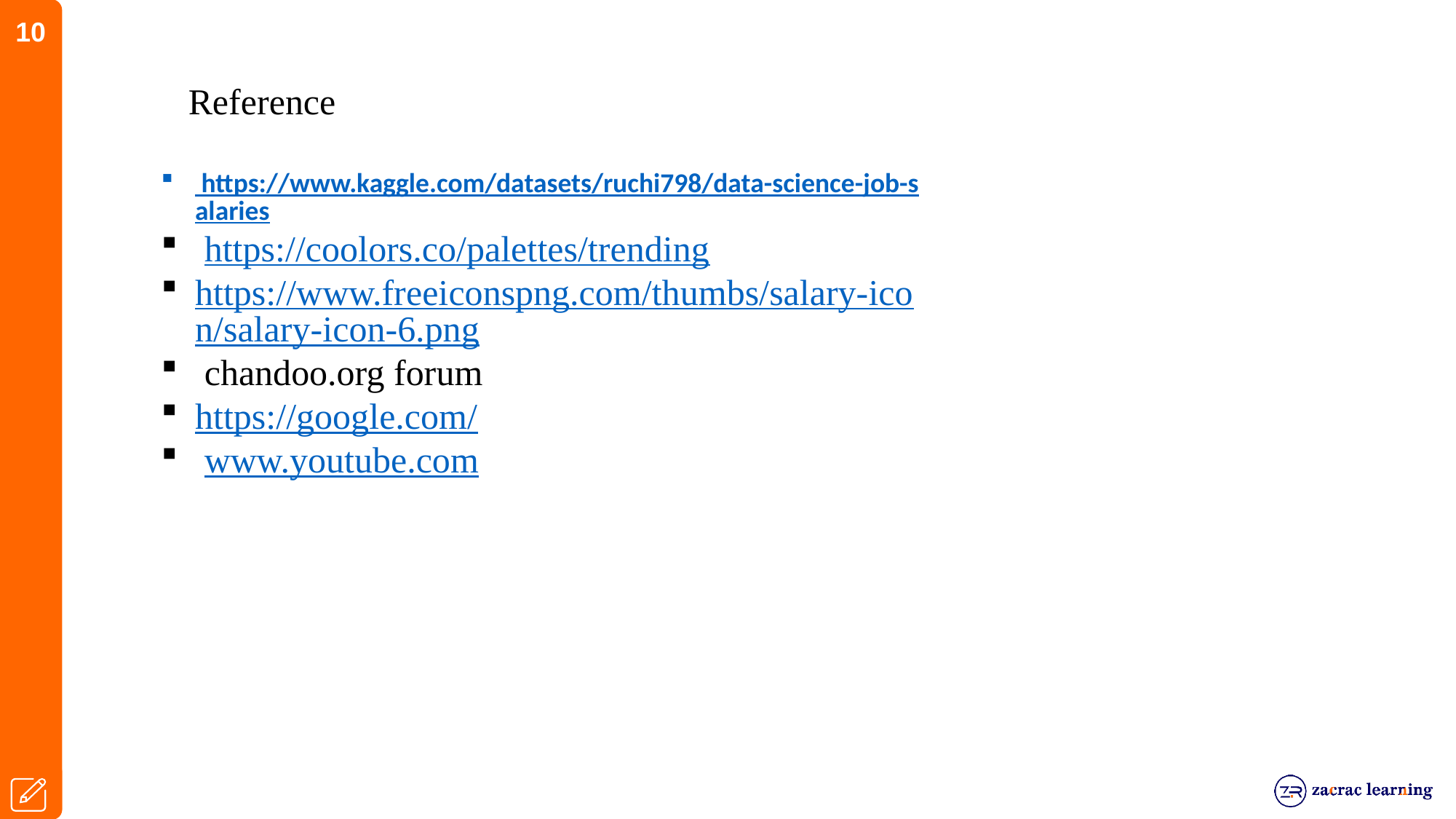

Reference

 https://www.kaggle.com/datasets/ruchi798/data-science-job-salaries
 https://coolors.co/palettes/trending
https://www.freeiconspng.com/thumbs/salary-icon/salary-icon-6.png
 chandoo.org forum
https://google.com/
 www.youtube.com